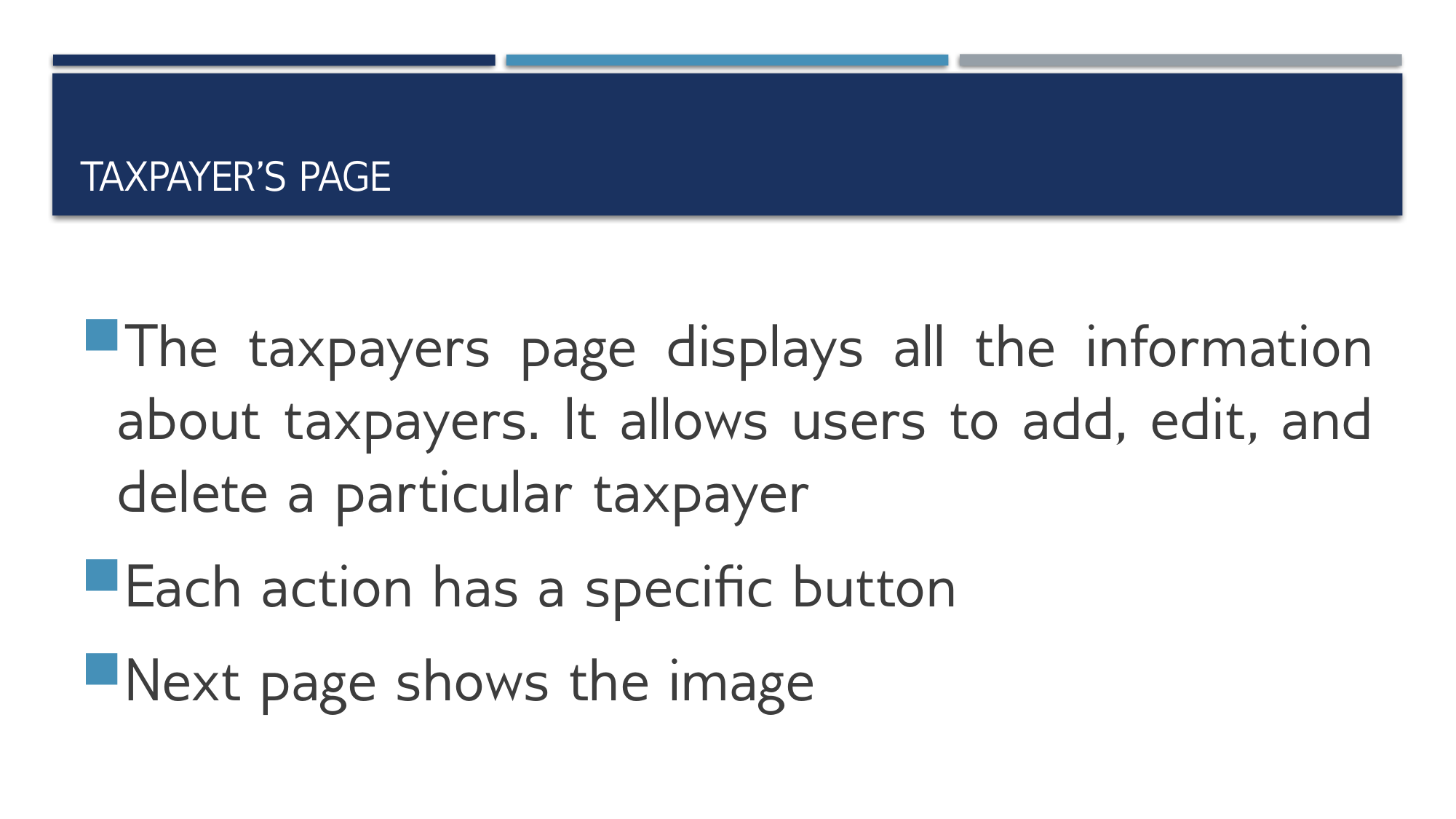

# Taxpayer’s Page
The taxpayers page displays all the information about taxpayers. It allows users to add, edit, and delete a particular taxpayer
Each action has a specific button
Next page shows the image